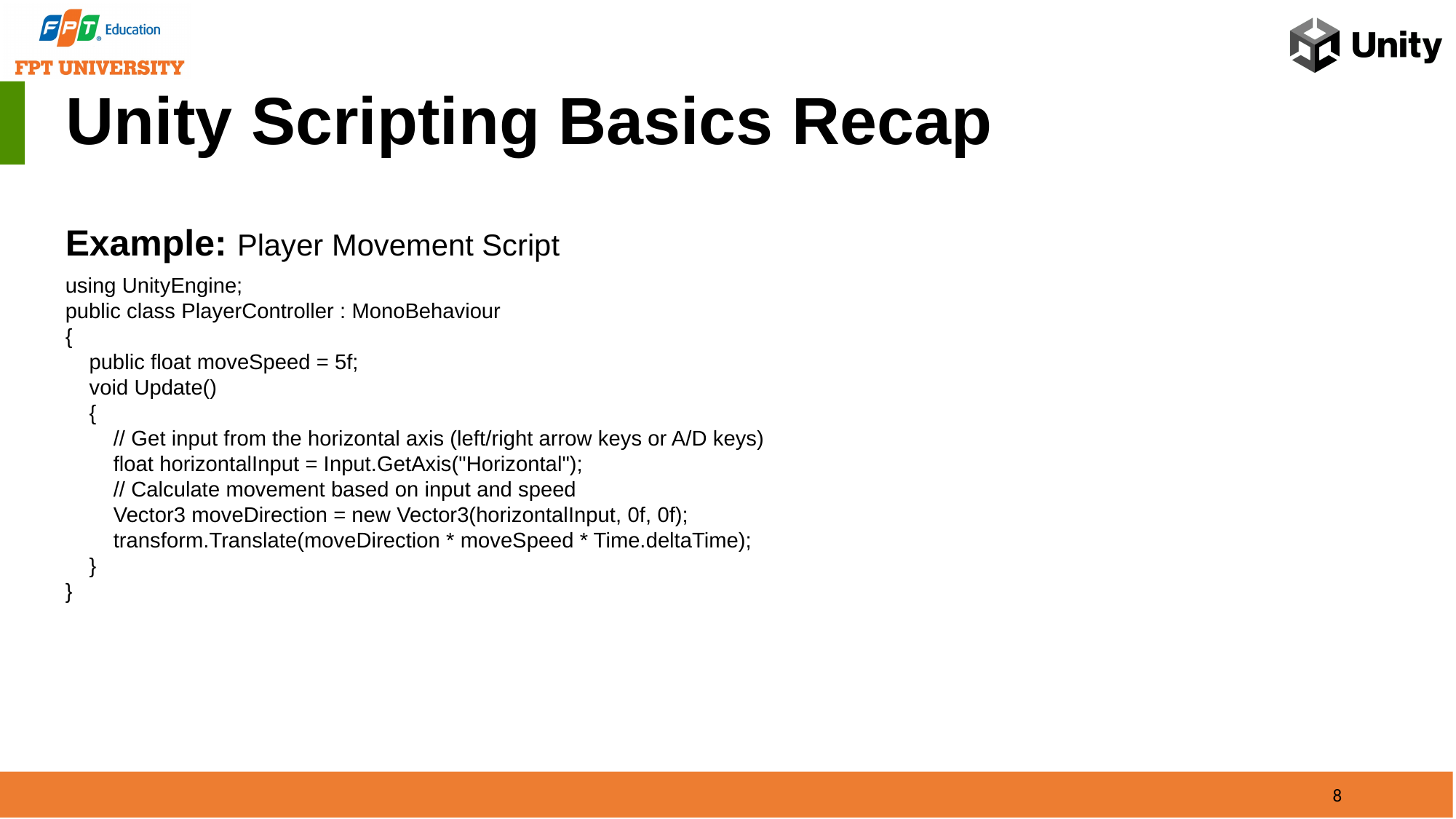

Unity Scripting Basics Recap

Example: Player Movement Script
using UnityEngine;
public class PlayerController : MonoBehaviour
{
    public float moveSpeed = 5f;
    void Update()
    {
        // Get input from the horizontal axis (left/right arrow keys or A/D keys)
        float horizontalInput = Input.GetAxis("Horizontal");
        // Calculate movement based on input and speed
        Vector3 moveDirection = new Vector3(horizontalInput, 0f, 0f);
        transform.Translate(moveDirection * moveSpeed * Time.deltaTime);
    }
}

8